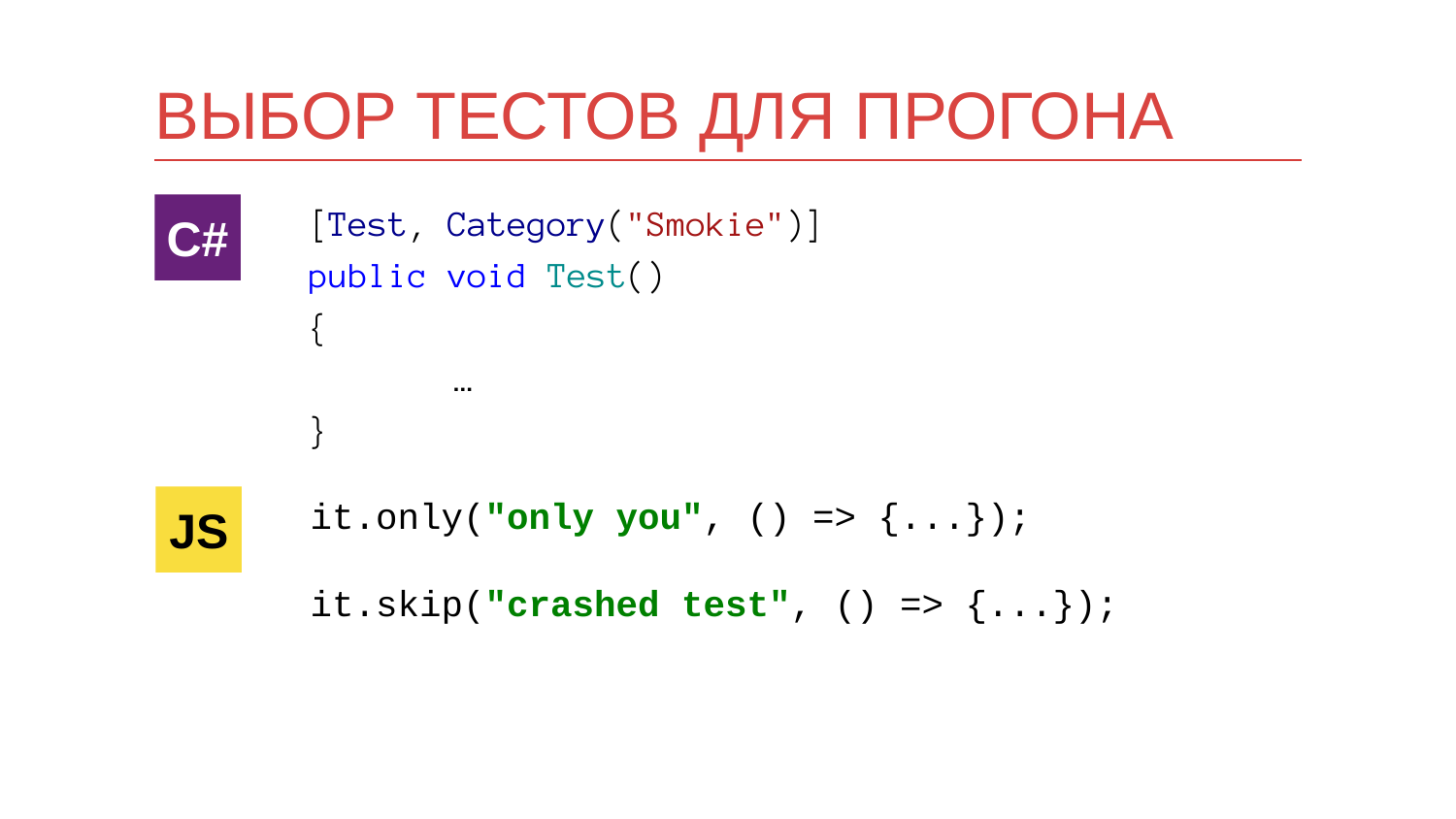

# ВЫБОР ТЕСТОВ ДЛЯ ПРОГОНА
C#
[Test, Category("Smokie")]
public void Test()
{
	…
}
JS
it.only("only you", () => {...});
it.skip("crashed test", () => {...});